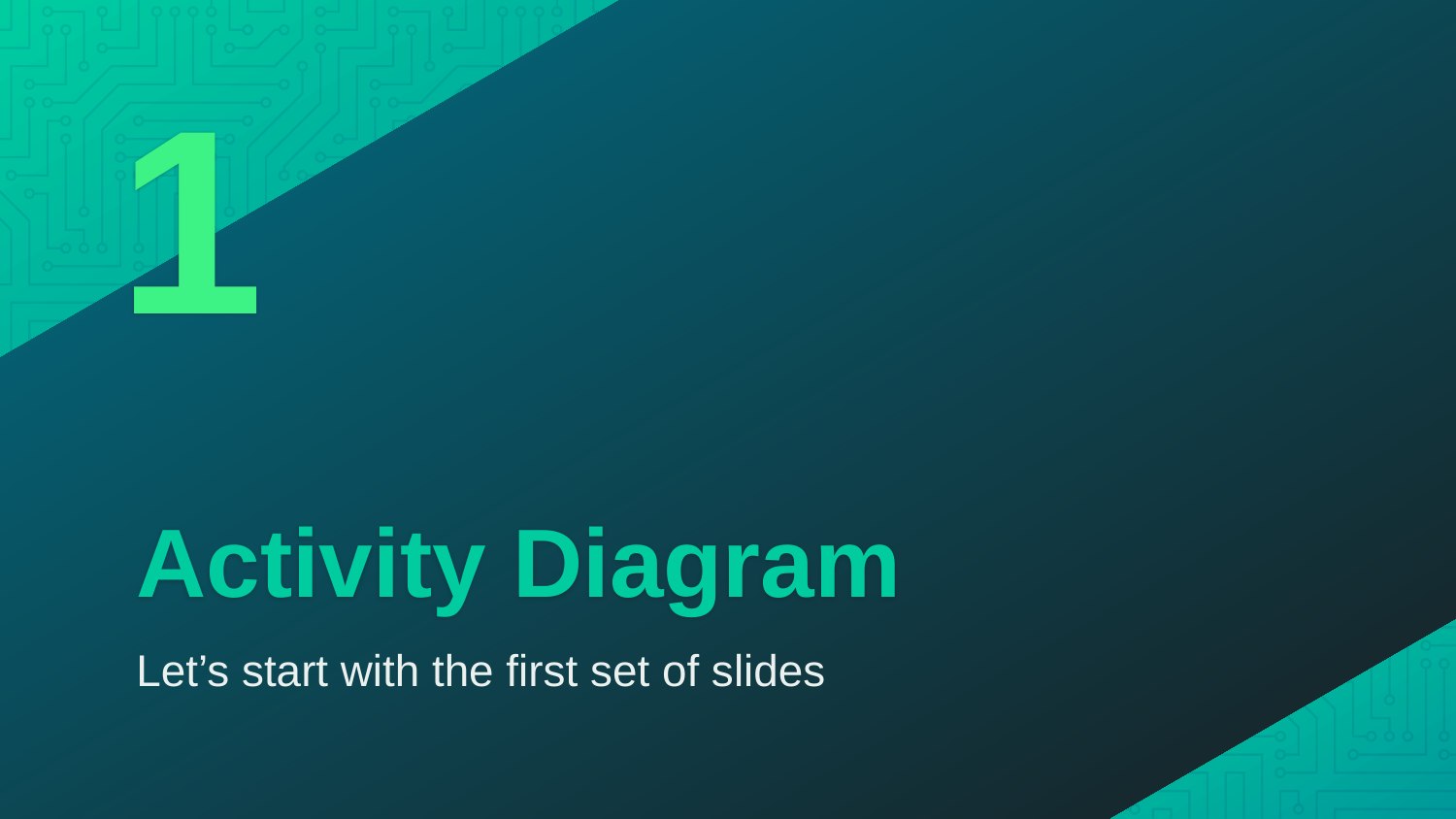

1
# Activity Diagram
Let’s start with the first set of slides